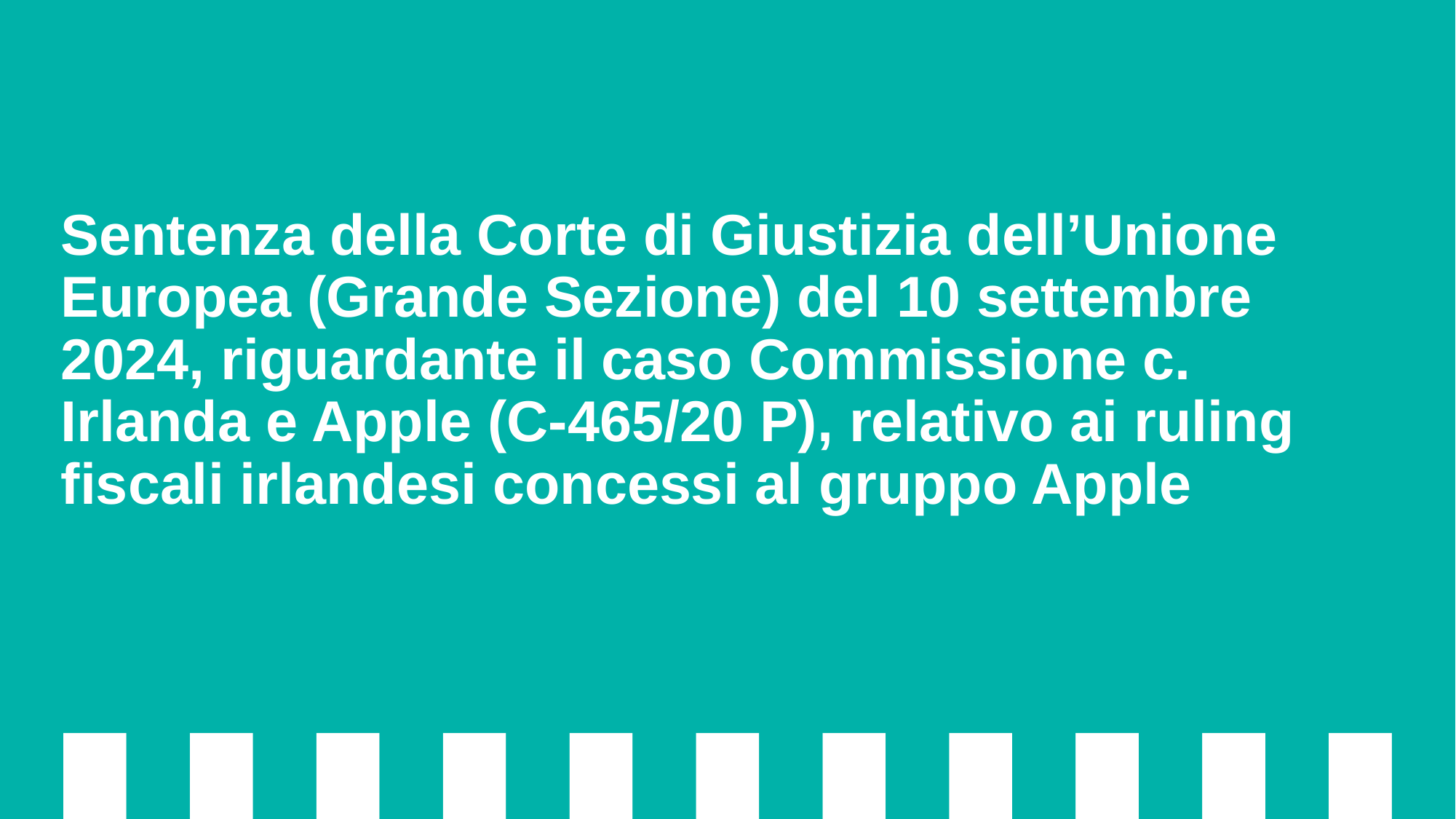

# Sentenza della Corte di Giustizia dell’Unione Europea (Grande Sezione) del 10 settembre 2024, riguardante il caso Commissione c. Irlanda e Apple (C-465/20 P), relativo ai ruling fiscali irlandesi concessi al gruppo Apple